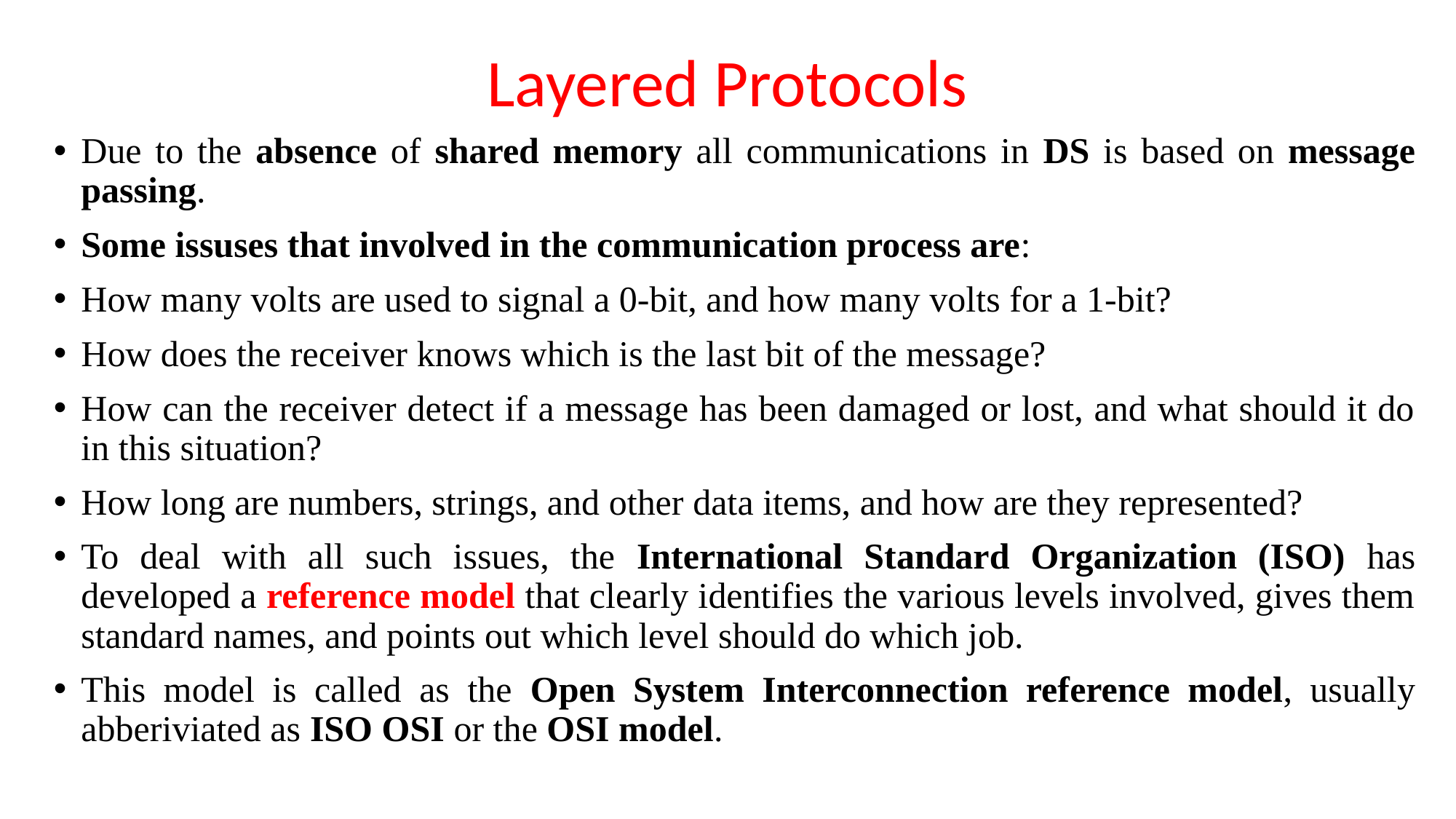

# Layered Protocols
Due to the absence of shared memory all communications in DS is based on message passing.
Some issuses that involved in the communication process are:
How many volts are used to signal a 0-bit, and how many volts for a 1-bit?
How does the receiver knows which is the last bit of the message?
How can the receiver detect if a message has been damaged or lost, and what should it do in this situation?
How long are numbers, strings, and other data items, and how are they represented?
To deal with all such issues, the International Standard Organization (ISO) has developed a reference model that clearly identifies the various levels involved, gives them standard names, and points out which level should do which job.
This model is called as the Open System Interconnection reference model, usually abberiviated as ISO OSI or the OSI model.